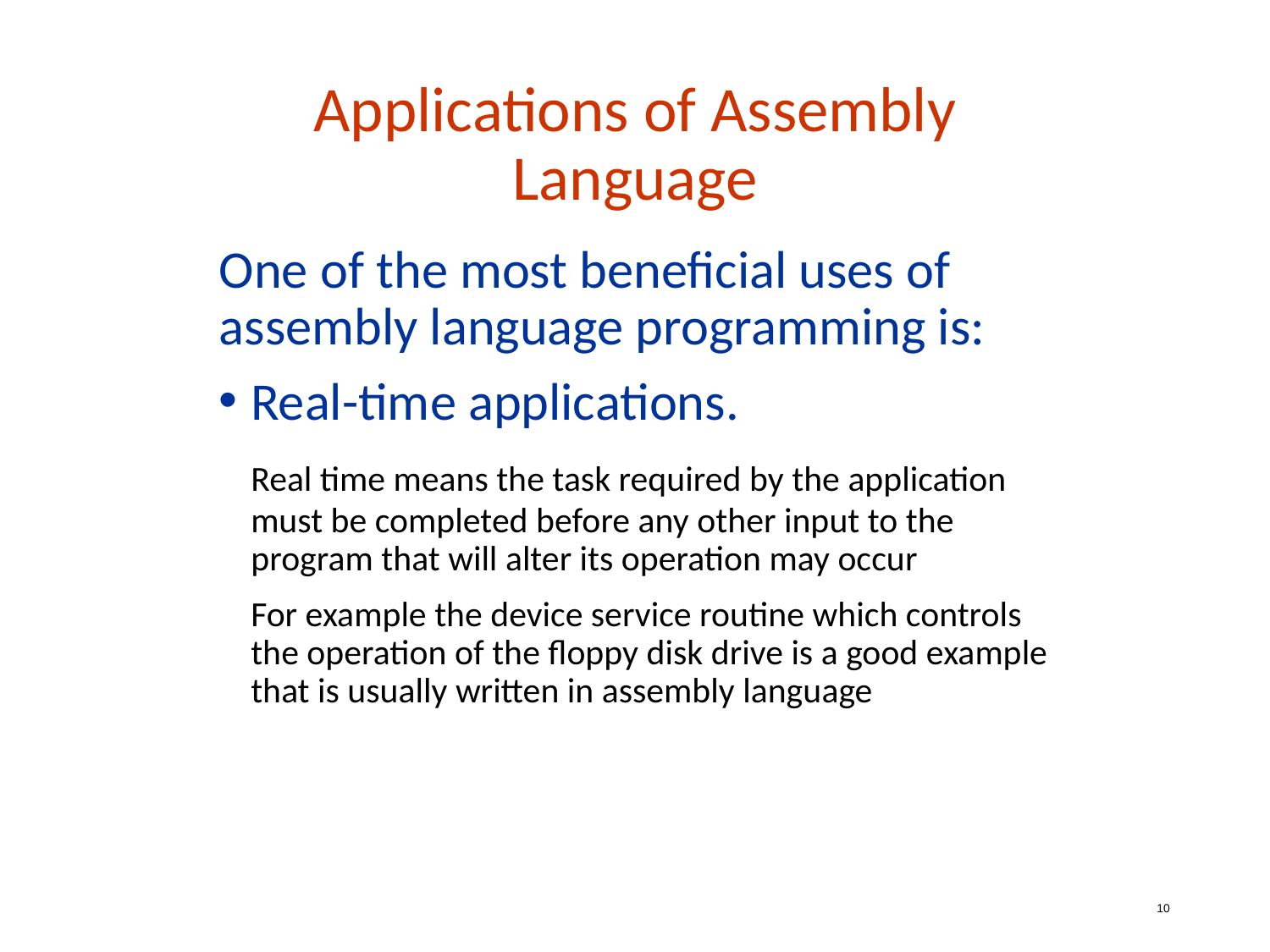

# Applications of Assembly Language
One of the most beneficial uses of assembly language programming is:
Real-time applications.
	Real time means the task required by the application must be completed before any other input to the program that will alter its operation may occur
 	For example the device service routine which controls the operation of the floppy disk drive is a good example that is usually written in assembly language

10